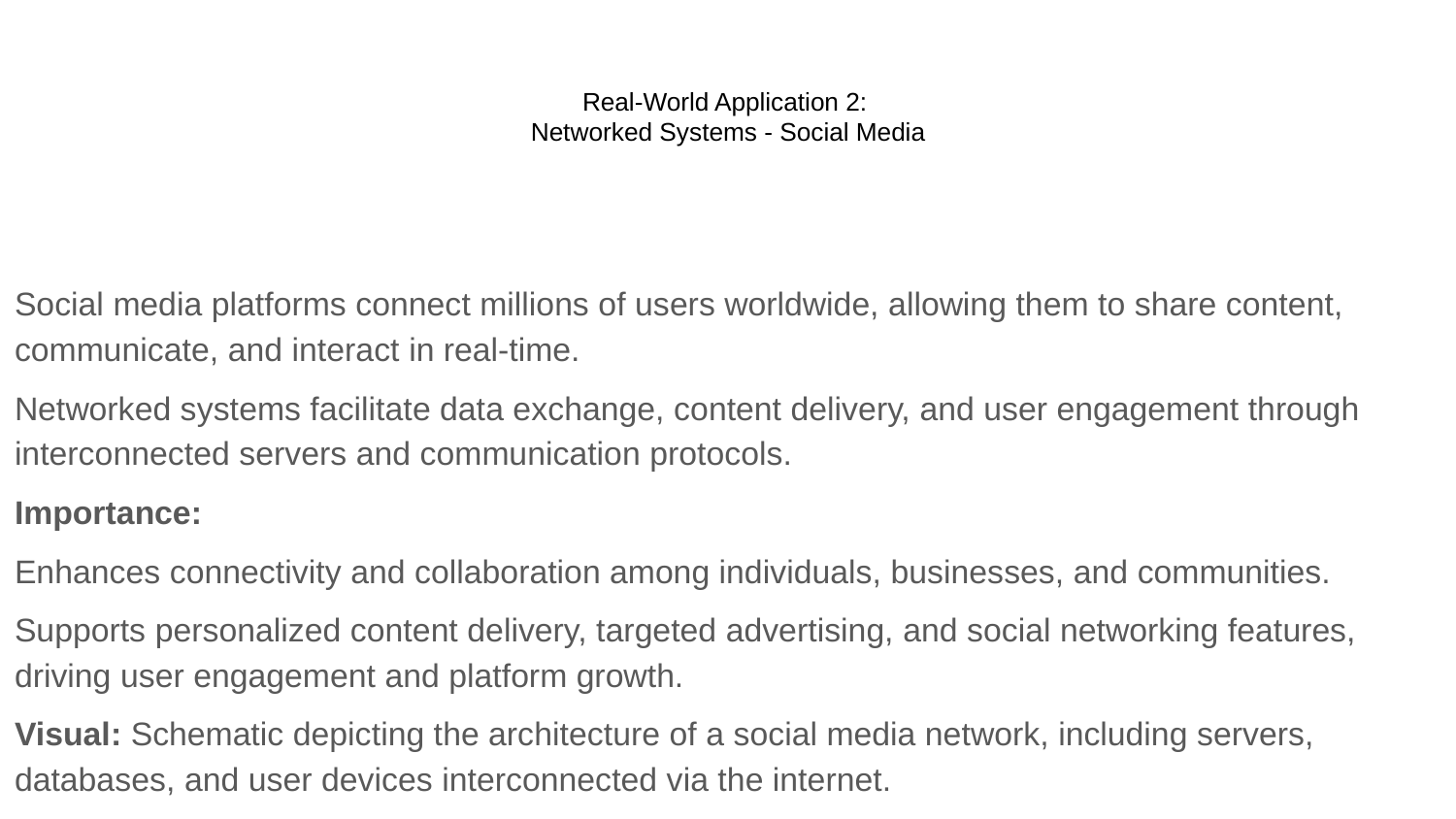

# Real-World Application 2:
Networked Systems - Social Media

Social media platforms connect millions of users worldwide, allowing them to share content, communicate, and interact in real-time.
Networked systems facilitate data exchange, content delivery, and user engagement through interconnected servers and communication protocols.
Importance:
Enhances connectivity and collaboration among individuals, businesses, and communities.
Supports personalized content delivery, targeted advertising, and social networking features, driving user engagement and platform growth.
Visual: Schematic depicting the architecture of a social media network, including servers, databases, and user devices interconnected via the internet.